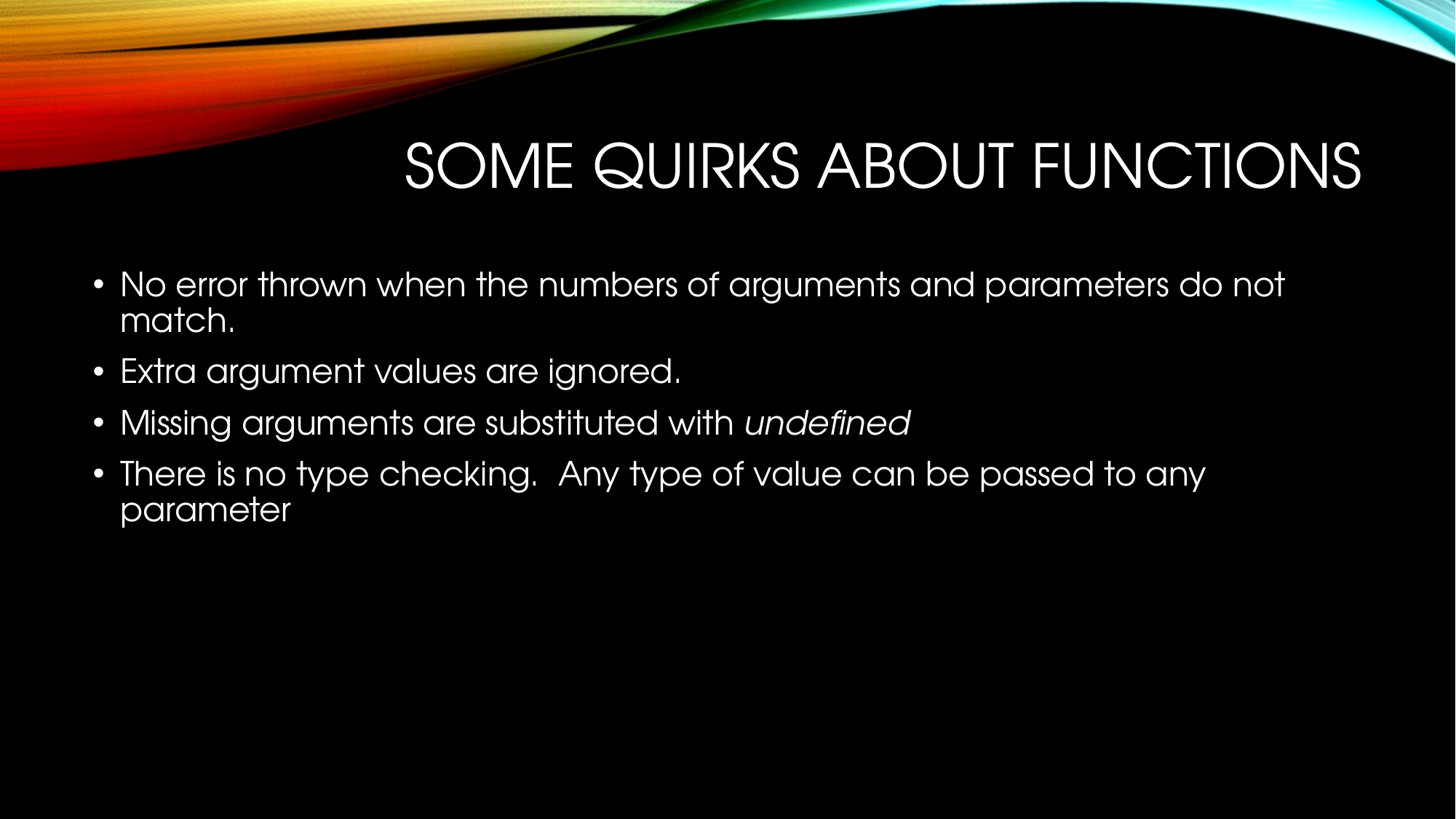

# Some Quirks About Functions
No error thrown when the numbers of arguments and parameters do not match.
Extra argument values are ignored.
Missing arguments are substituted with undefined
There is no type checking.  Any type of value can be passed to any parameter